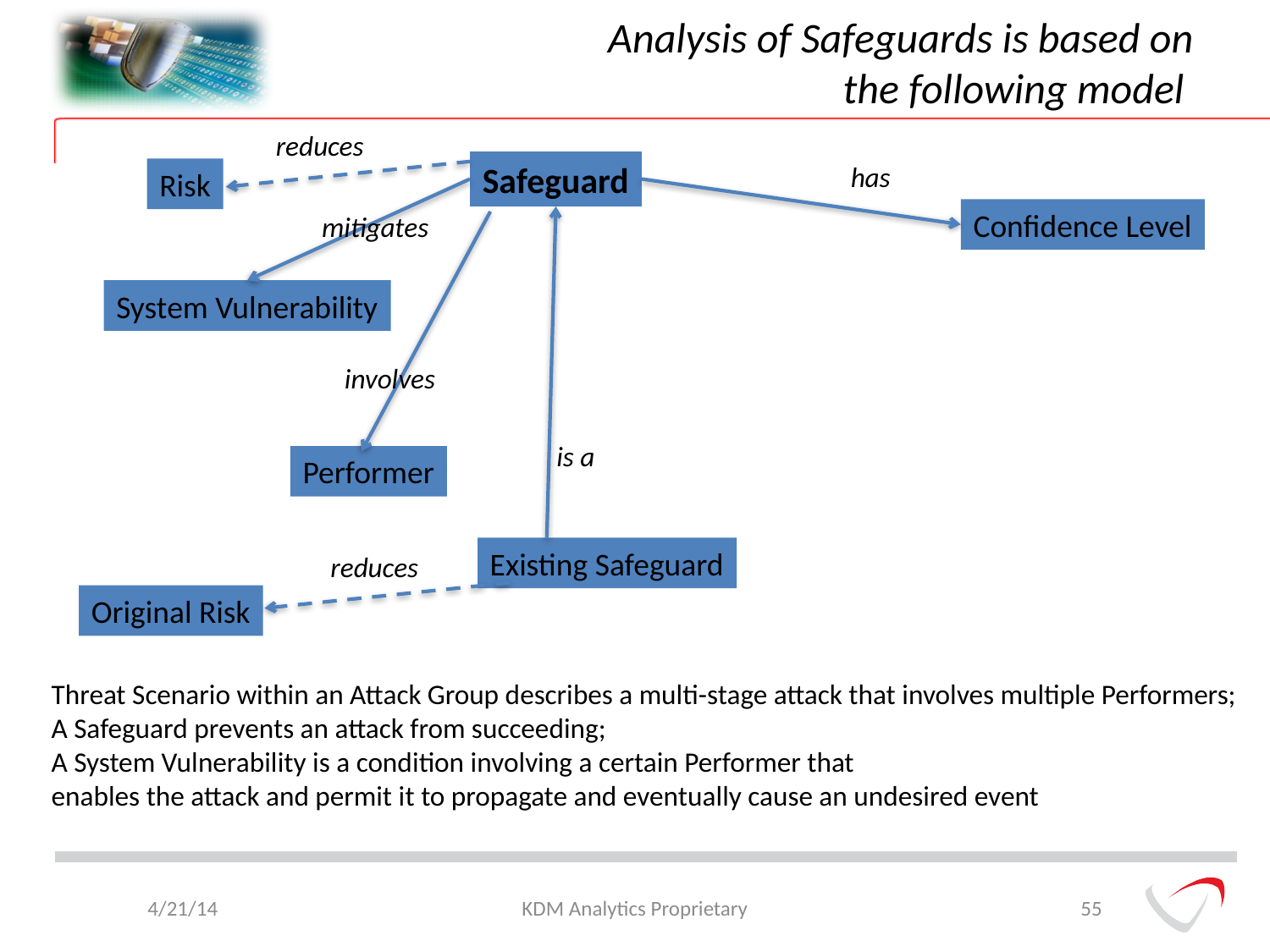

# Analysis of Safeguards is based on the following model
reduces
Safeguard
has
Risk
Confidence Level
mitigates
System Vulnerability
involves
is a
Performer
Existing Safeguard
reduces
Original Risk
Threat Scenario within an Attack Group describes a multi-stage attack that involves multiple Performers;
A Safeguard prevents an attack from succeeding;
A System Vulnerability is a condition involving a certain Performer that
enables the attack and permit it to propagate and eventually cause an undesired event